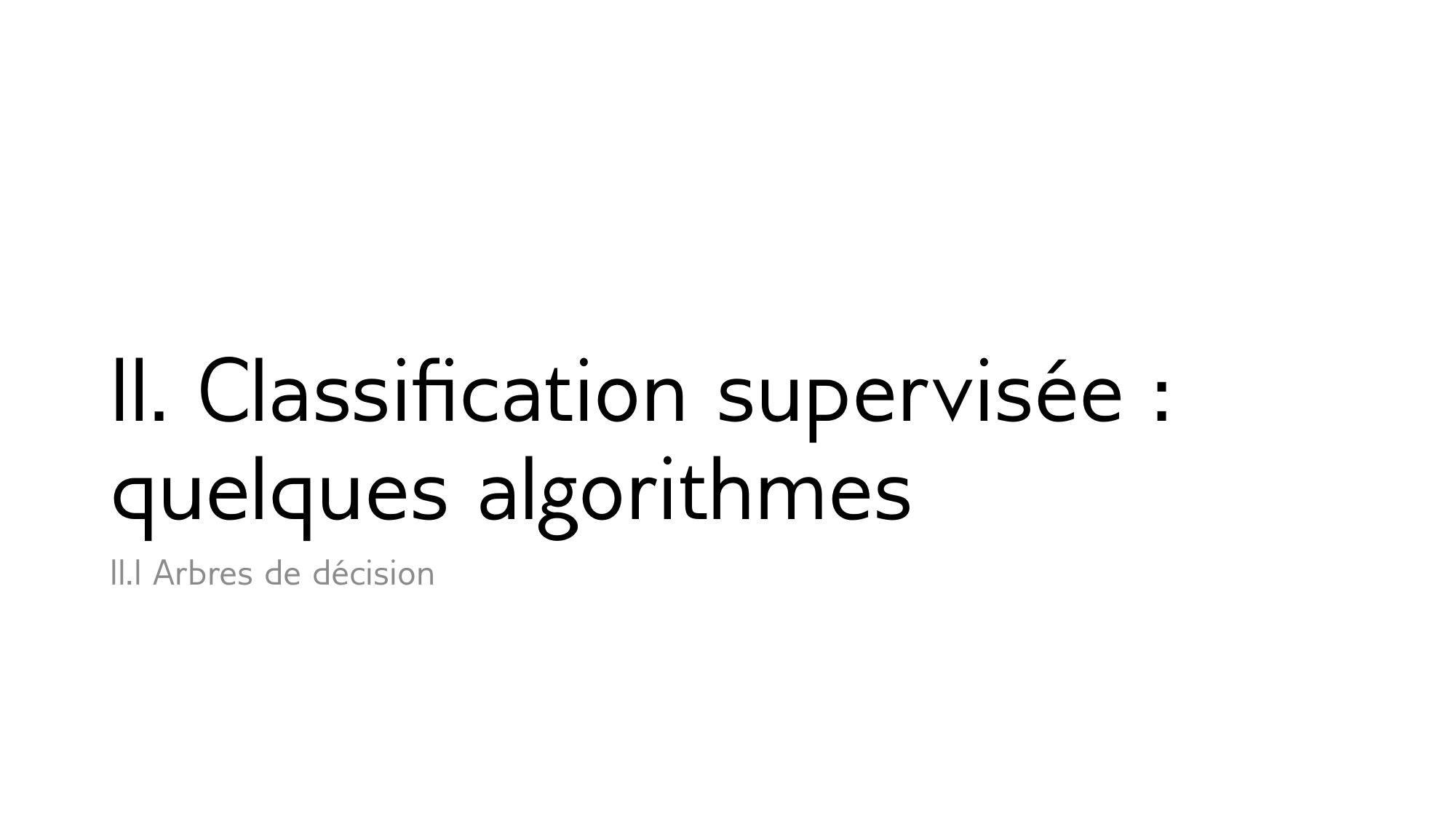

# II. Classification supervisée : quelques algorithmes
II.I Arbres de décision